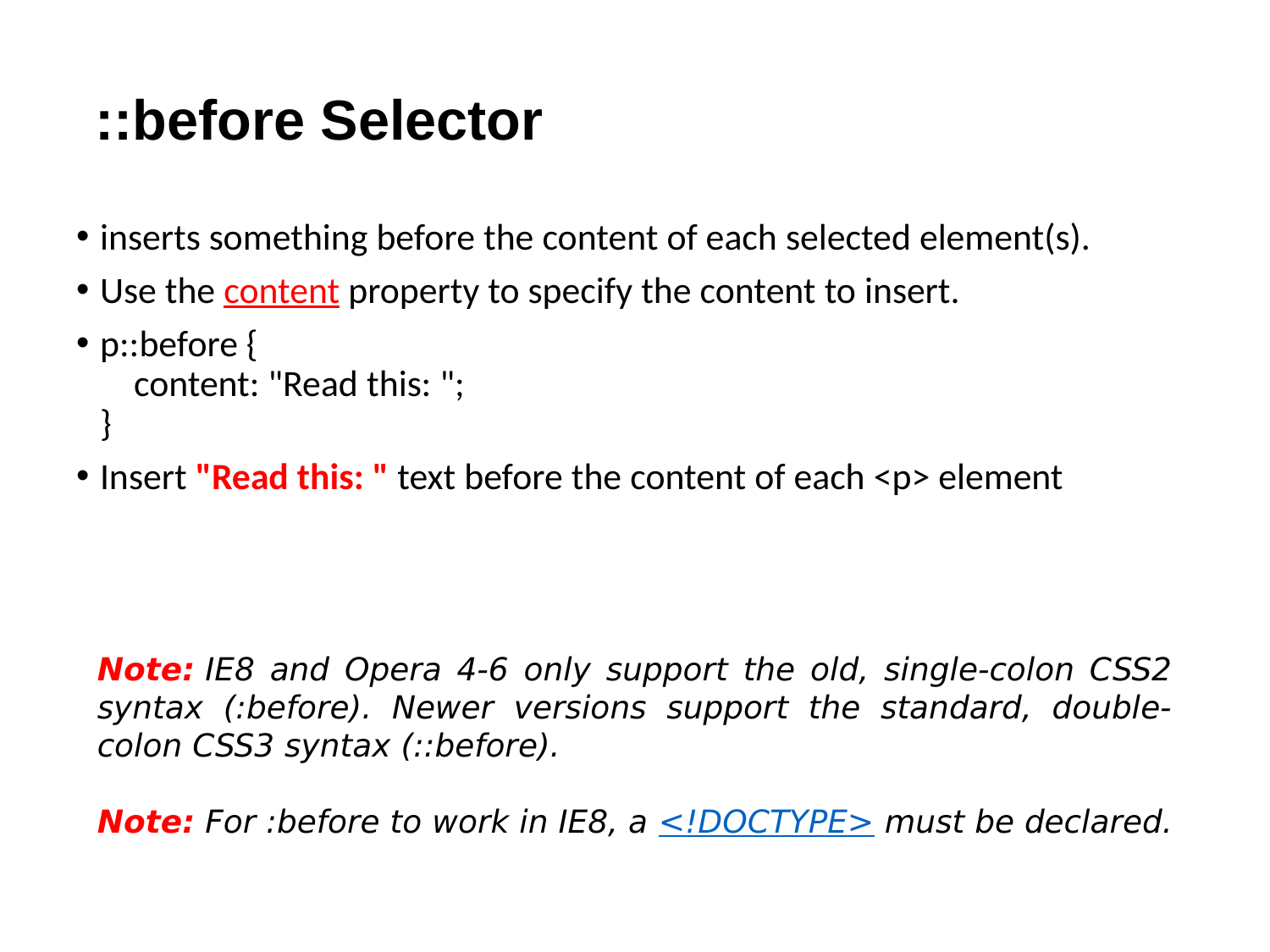

# ::before Selector
inserts something before the content of each selected element(s).
Use the content property to specify the content to insert.
p::before { 
    content: "Read this: ";
}
Insert "Read this: " text before the content of each <p> element
Note: IE8 and Opera 4-6 only support the old, single-colon CSS2 syntax (:before). Newer versions support the standard, double-colon CSS3 syntax (::before).

Note: For :before to work in IE8, a <!DOCTYPE> must be declared.